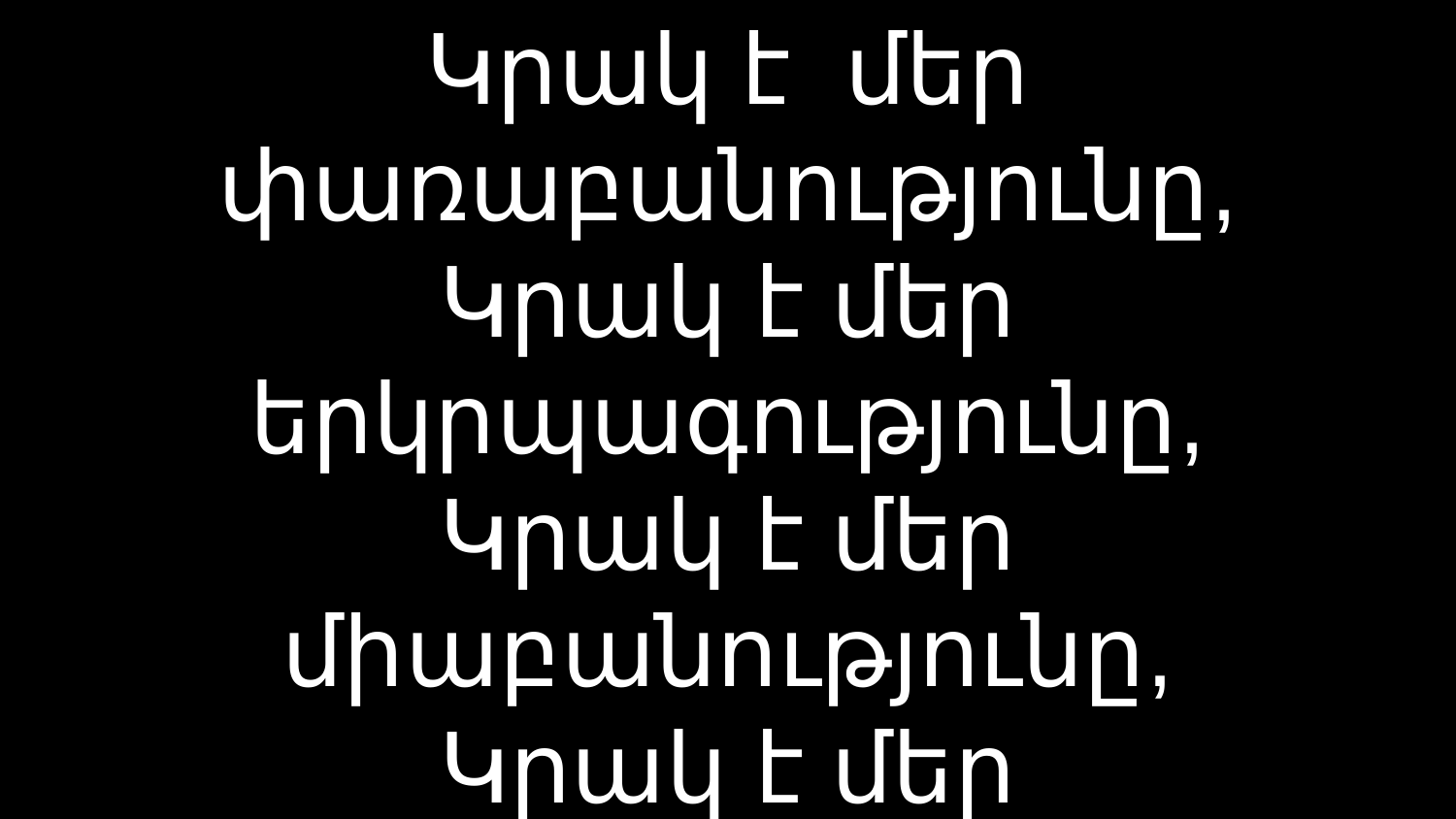

# Կրակ է  մեր փառաբանությունը, Կրակ է մեր երկրպագությունը, Կրակ է մեր միաբանությունը, Կրակ է մեր հնազանդությունը: X2